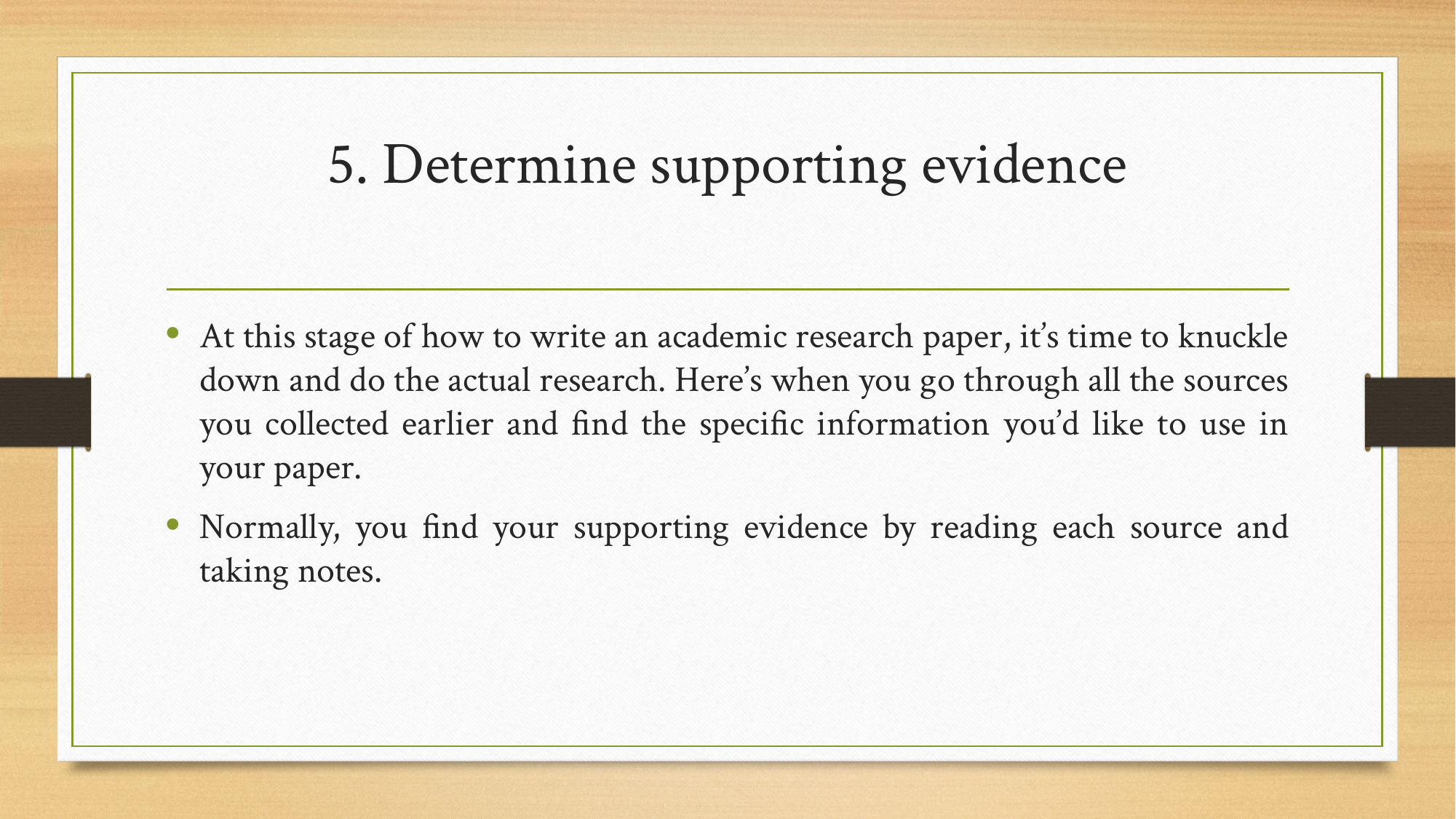

# 5. Determine supporting evidence
At this stage of how to write an academic research paper, it’s time to knuckle down and do the actual research. Here’s when you go through all the sources you collected earlier and find the specific information you’d like to use in your paper.
Normally, you find your supporting evidence by reading each source and taking notes.